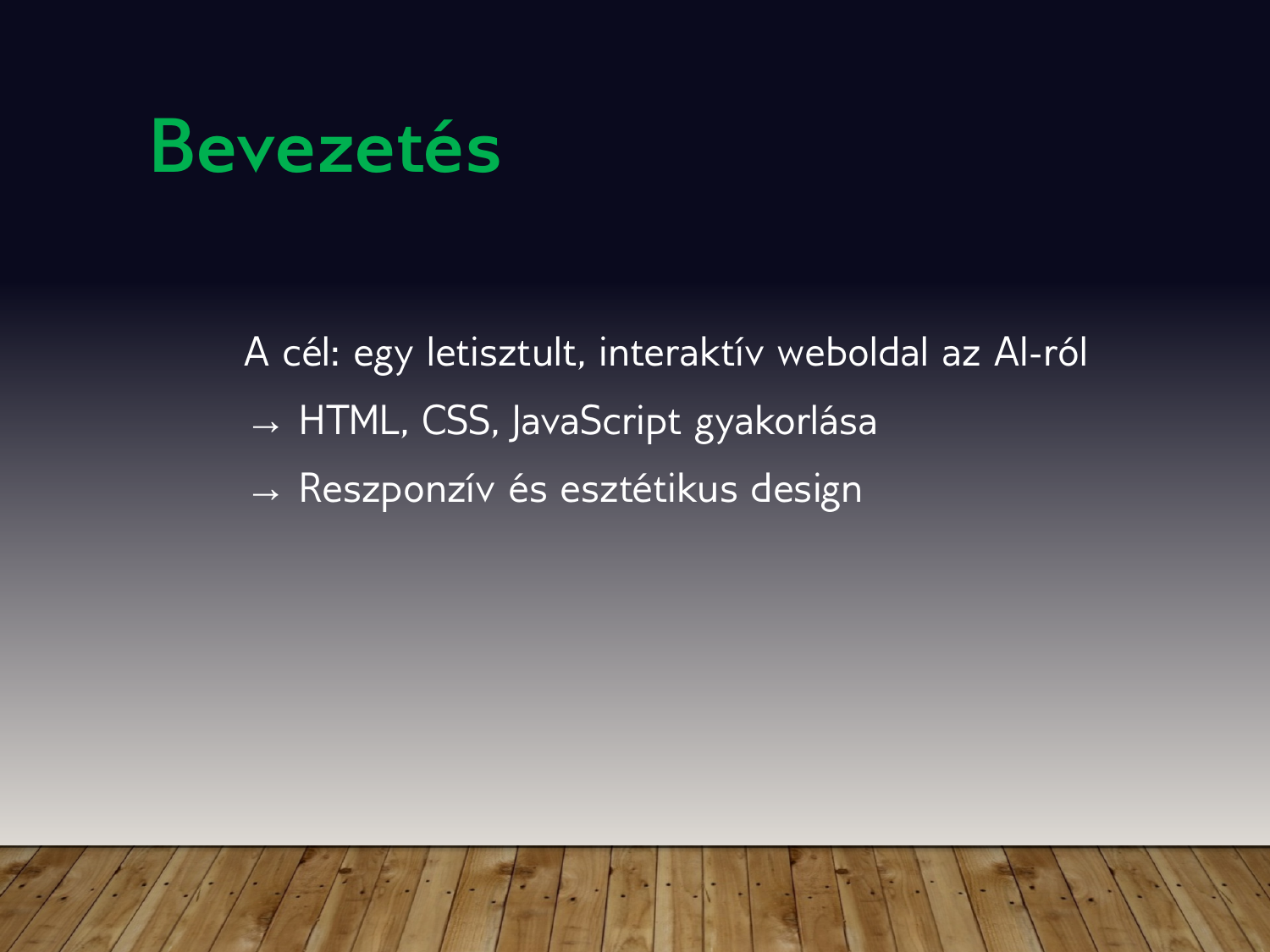

Bevezetés

A cél: egy letisztult, interaktív weboldal az AI-ról
→ HTML, CSS, JavaScript gyakorlása
→ Reszponzív és esztétikus design